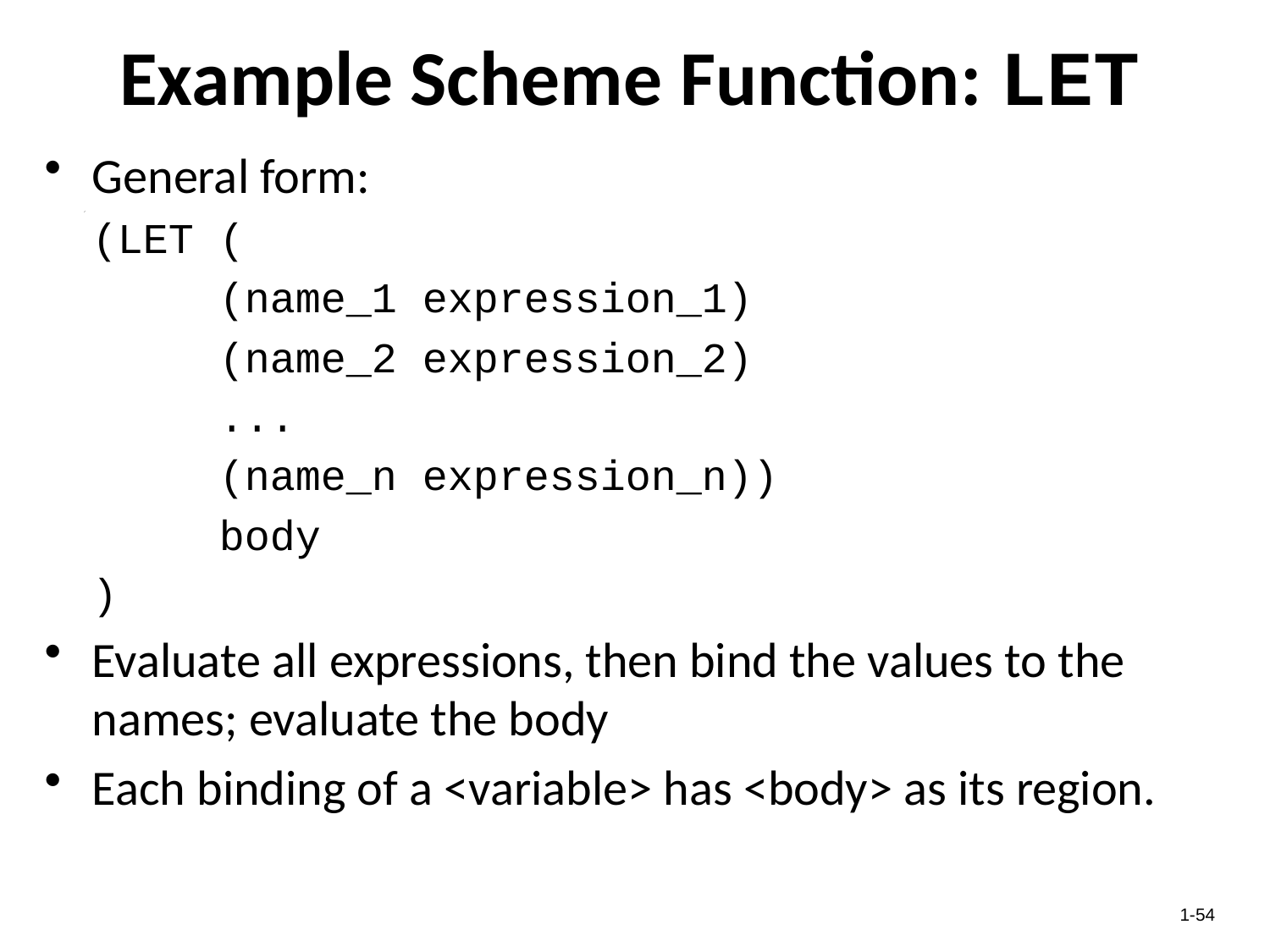

# Example Scheme Function: LET
General form:
	(LET (
		(name_1 expression_1)
		(name_2 expression_2)
		...
		(name_n expression_n))
		body
	)
Evaluate all expressions, then bind the values to the names; evaluate the body
Each binding of a <variable> has <body> as its region.
1-54